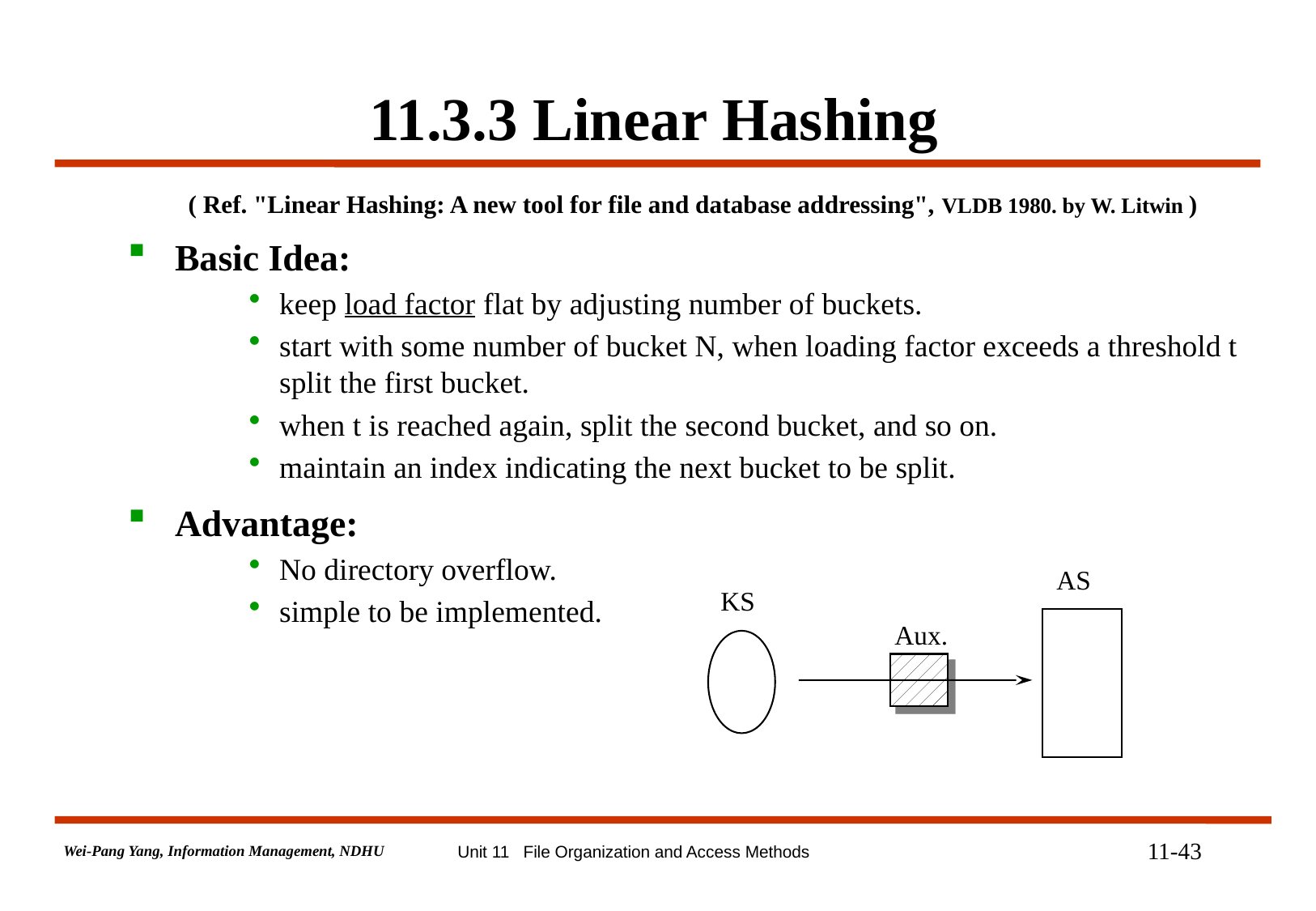

# 11.3.3 Linear Hashing
( Ref. "Linear Hashing: A new tool for file and database addressing", VLDB 1980. by W. Litwin )
 Basic Idea:
keep load factor flat by adjusting number of buckets.
start with some number of bucket N, when loading factor exceeds a threshold t split the first bucket.
when t is reached again, split the second bucket, and so on.
maintain an index indicating the next bucket to be split.
 Advantage:
No directory overflow.
simple to be implemented.

AS
KS

Aux.